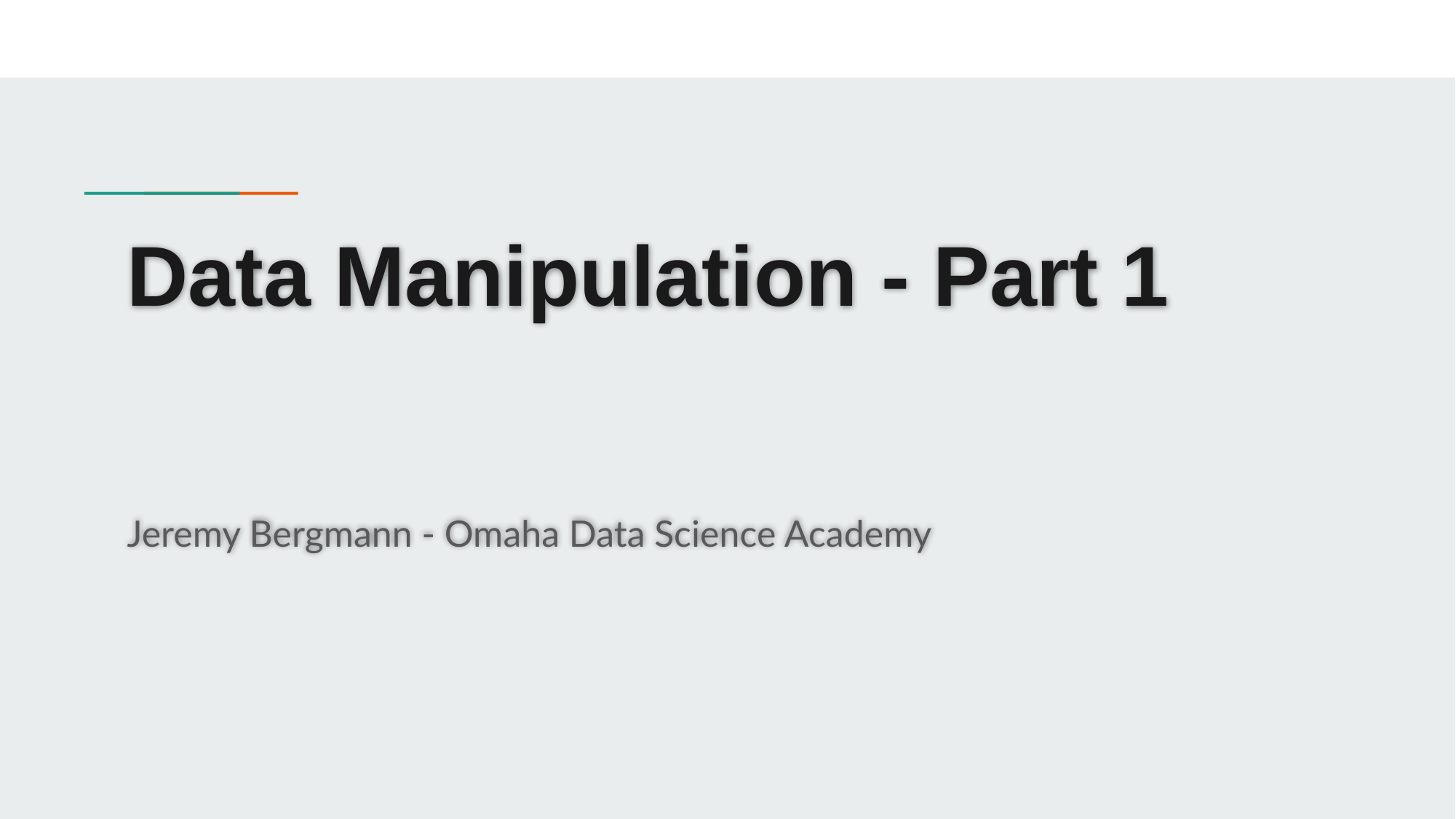

# Data Manipulation - Part 1

Jeremy Bergmann - Omaha Data Science Academy